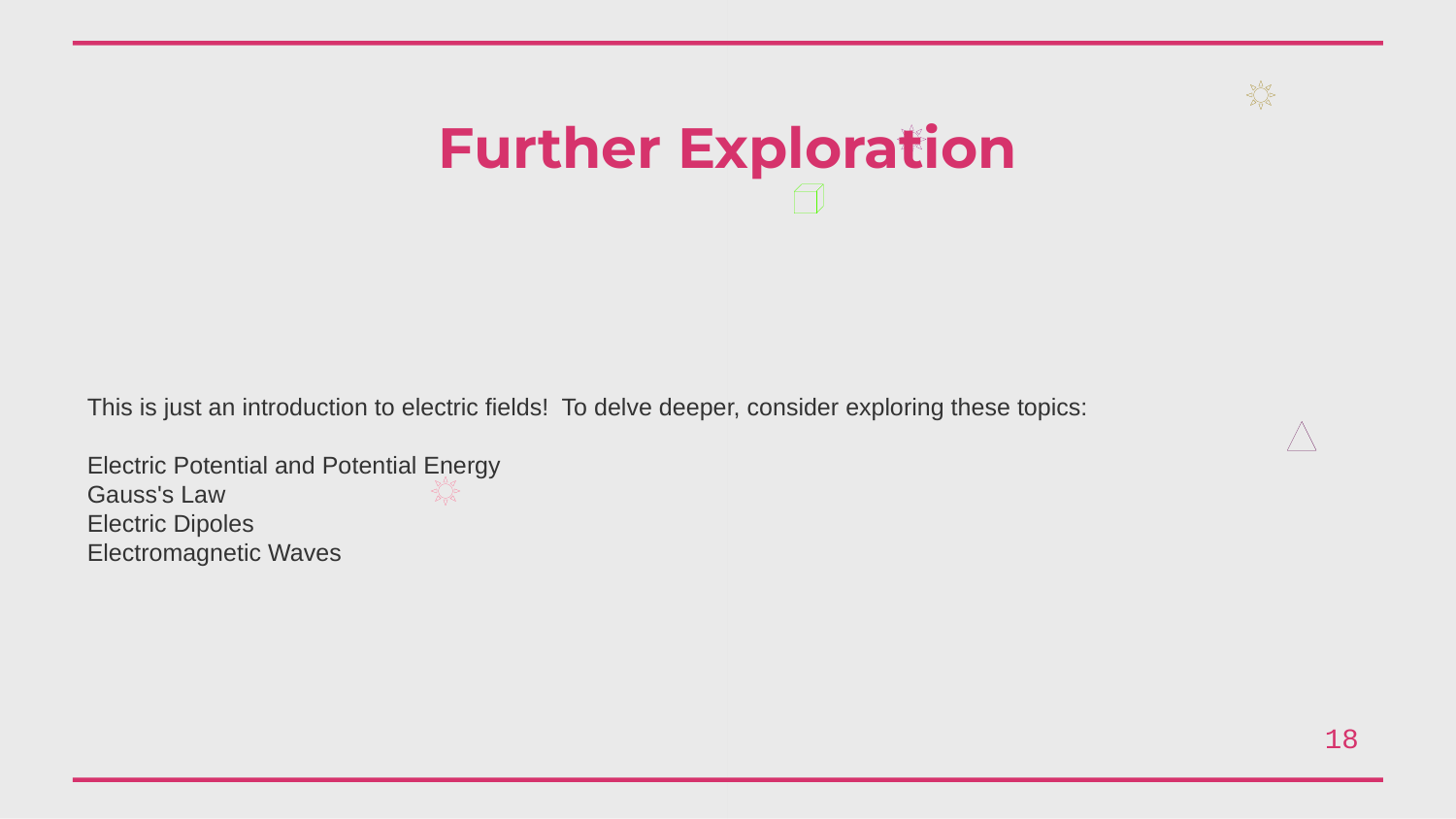

Further Exploration

This is just an introduction to electric fields!  To delve deeper, consider exploring these topics:

Electric Potential and Potential Energy
Gauss's Law
Electric Dipoles
Electromagnetic Waves

18